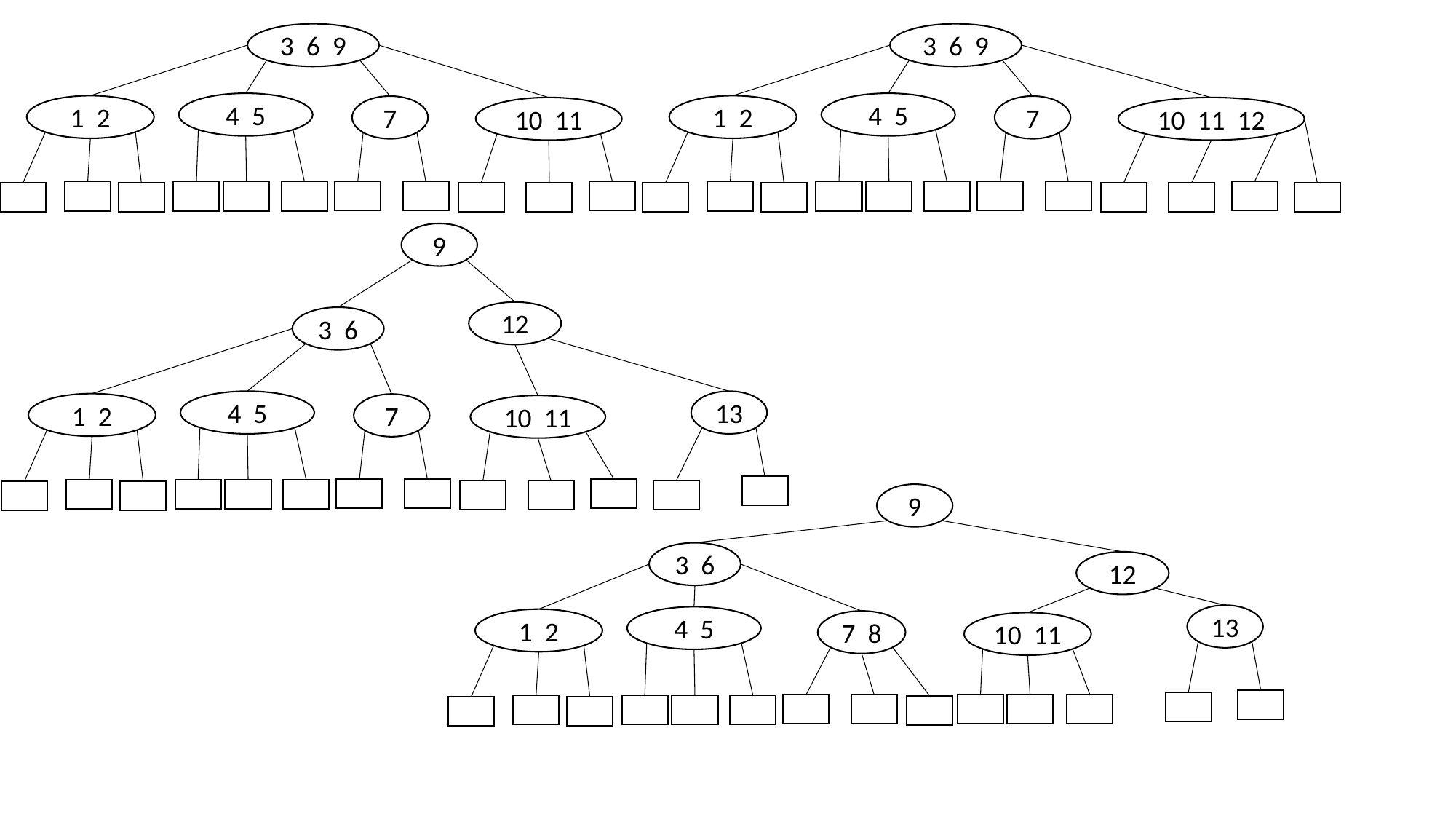

3  6  9
3  6  9
4  5
4  5
1  2
1  2
7
7
10  11
10  11  12

9
12
3  6
4  5
13
1  2
7
10  11

9
3  6
12
13
4  5
1  2
7  8
10  11